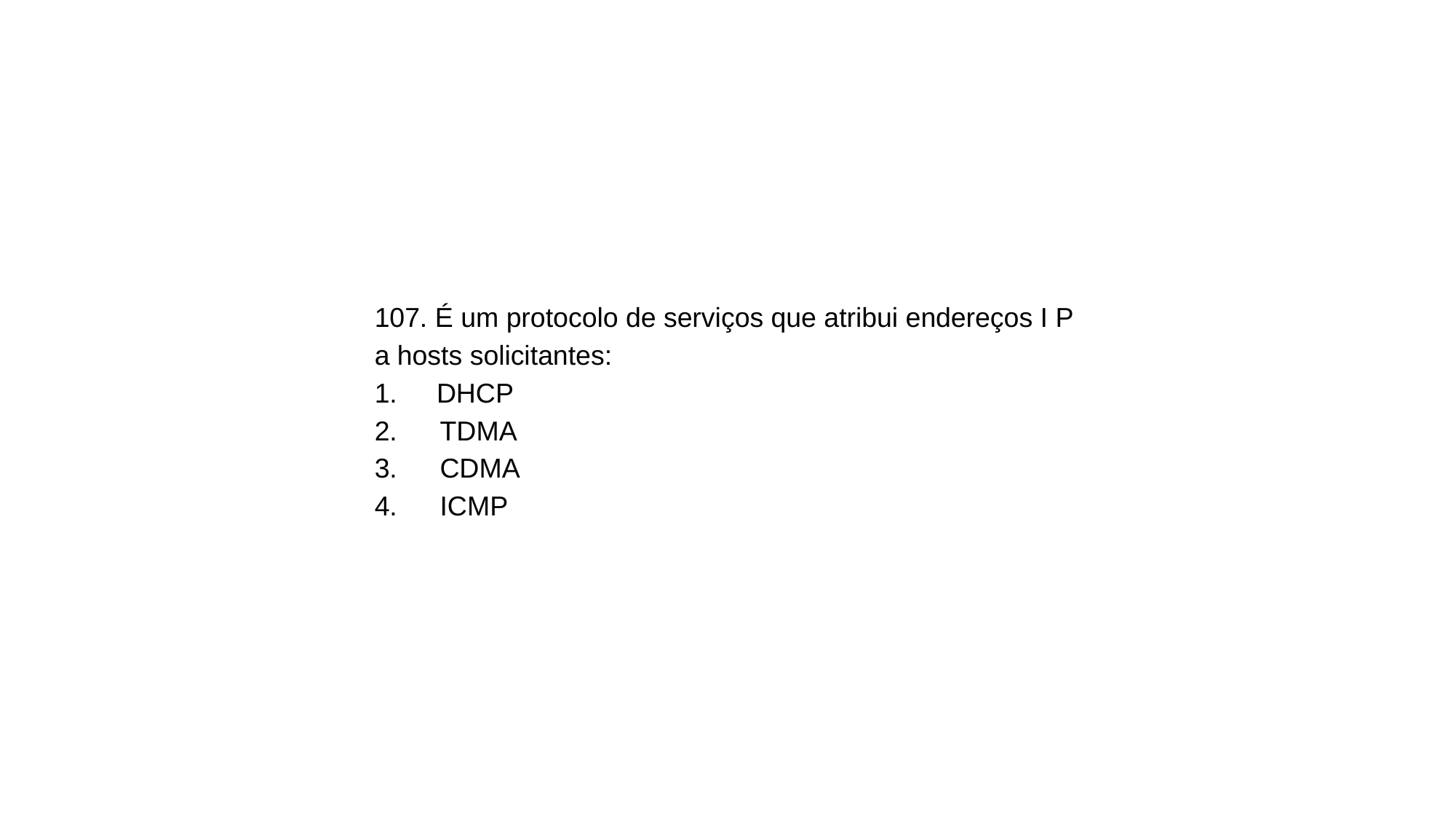

107. É um protocolo de serviços que atribui endereços I P a hosts solicitantes:
1. DHCP
2. TDMA
3. CDMA
4. ICMP